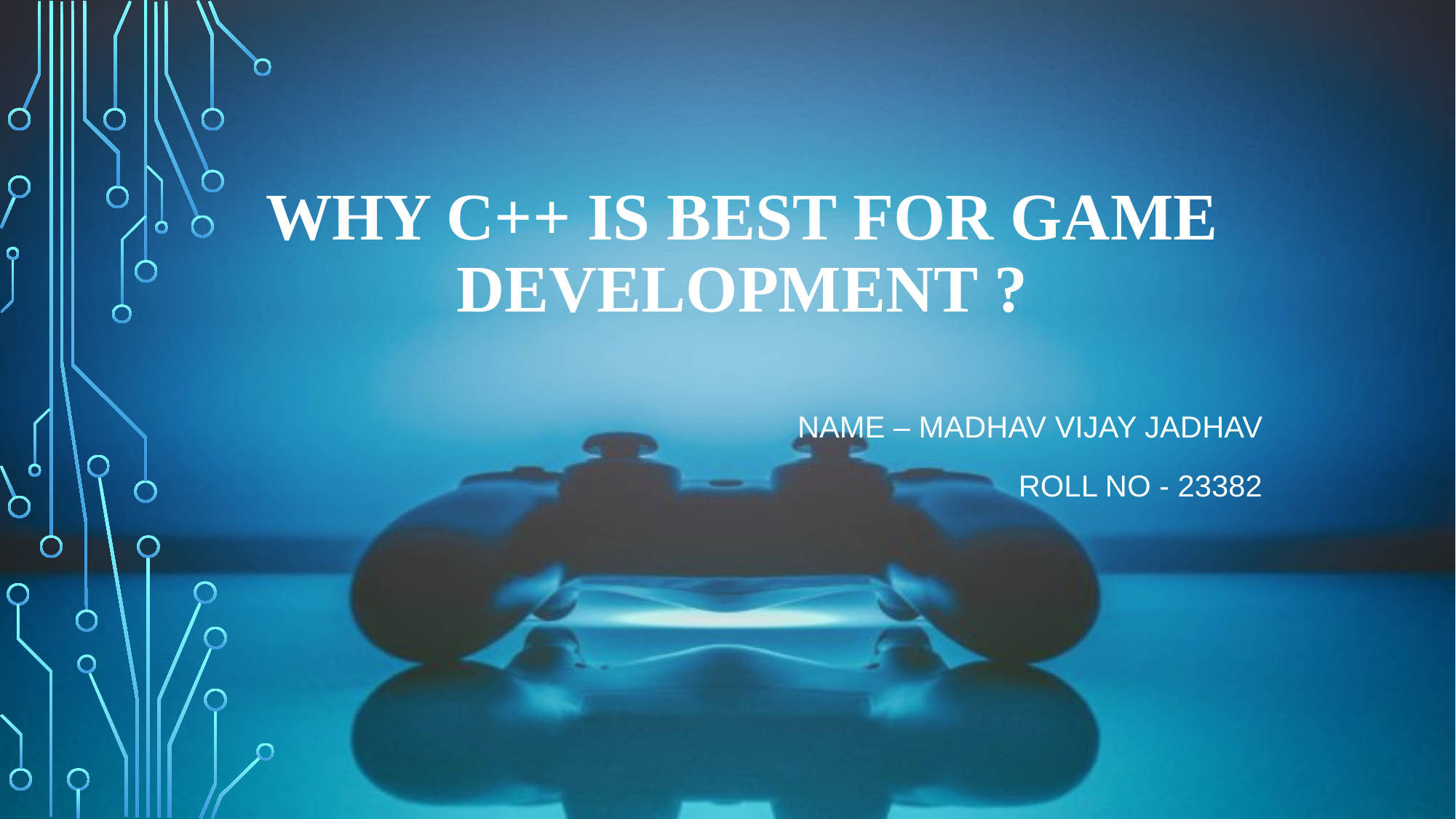

# WHY C++ IS BEST FOR GAME DEVELOPMENT ?
Name – Madhav vijay Jadhav
Roll no - 23382